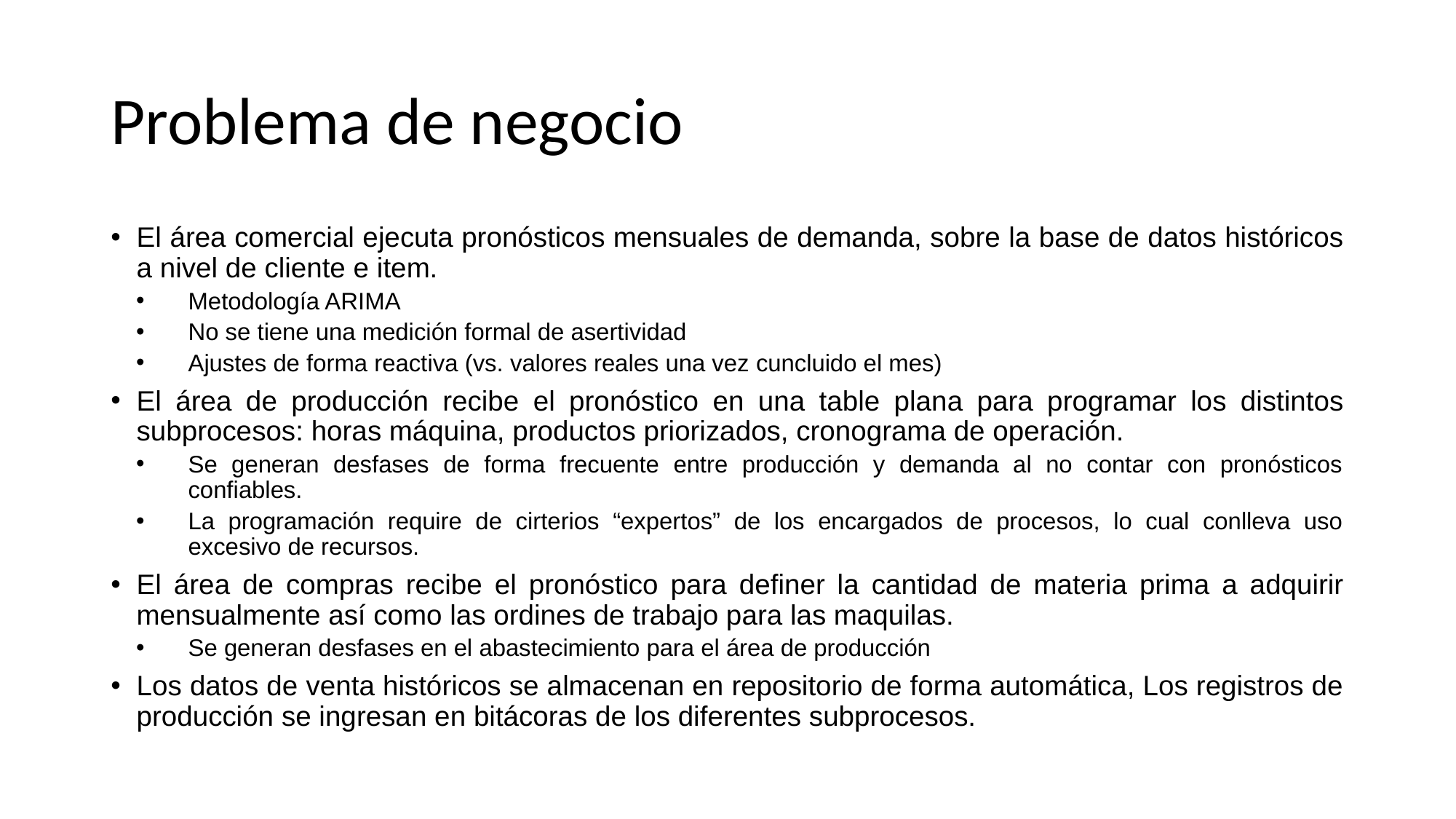

# Problema de negocio
El área comercial ejecuta pronósticos mensuales de demanda, sobre la base de datos históricos a nivel de cliente e item.
Metodología ARIMA
No se tiene una medición formal de asertividad
Ajustes de forma reactiva (vs. valores reales una vez cuncluido el mes)
El área de producción recibe el pronóstico en una table plana para programar los distintos subprocesos: horas máquina, productos priorizados, cronograma de operación.
Se generan desfases de forma frecuente entre producción y demanda al no contar con pronósticos confiables.
La programación require de cirterios “expertos” de los encargados de procesos, lo cual conlleva uso excesivo de recursos.
El área de compras recibe el pronóstico para definer la cantidad de materia prima a adquirir mensualmente así como las ordines de trabajo para las maquilas.
Se generan desfases en el abastecimiento para el área de producción
Los datos de venta históricos se almacenan en repositorio de forma automática, Los registros de producción se ingresan en bitácoras de los diferentes subprocesos.